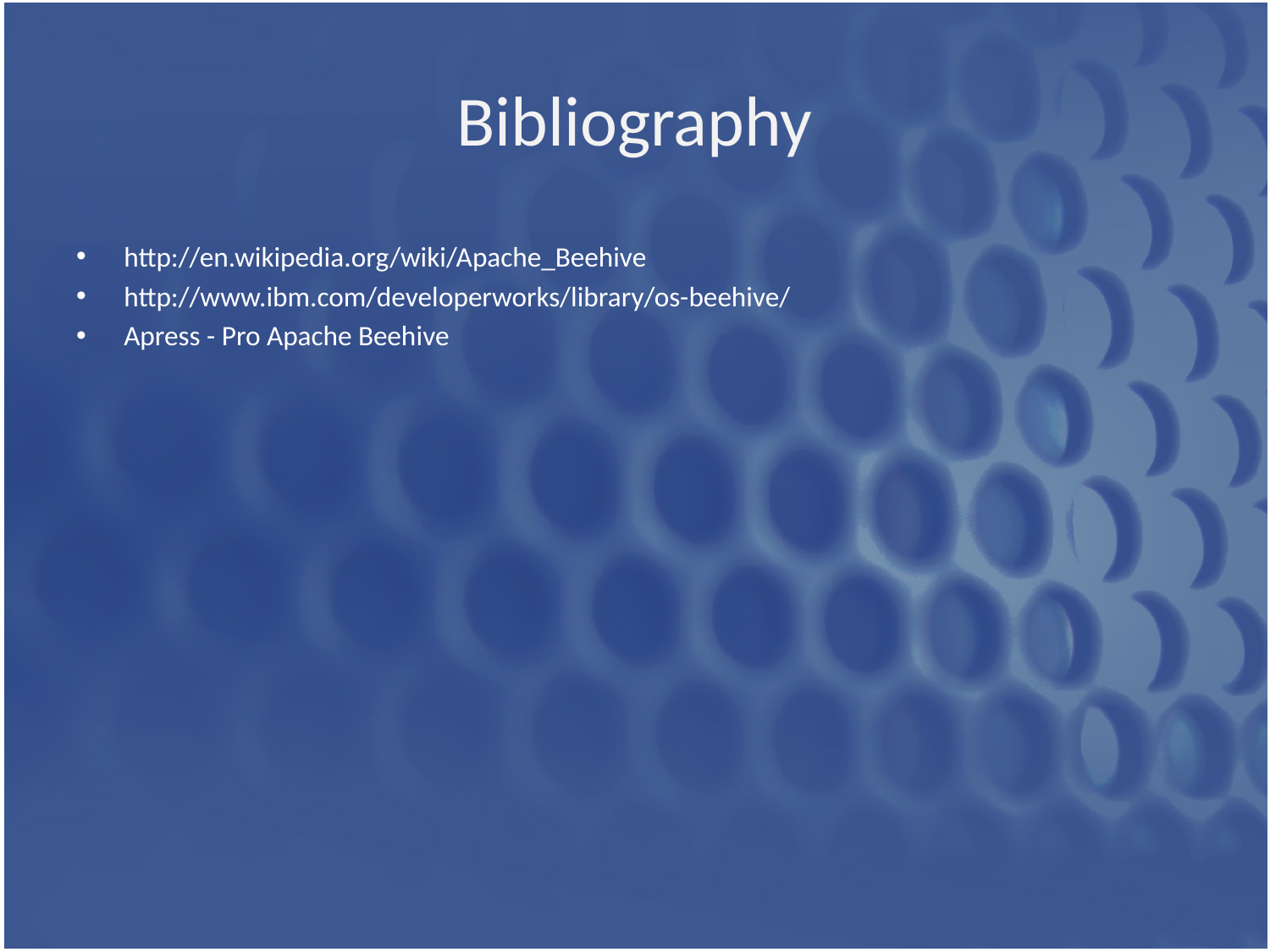

# Bibliography
http://en.wikipedia.org/wiki/Apache_Beehive
http://www.ibm.com/developerworks/library/os-beehive/
Apress - Pro Apache Beehive